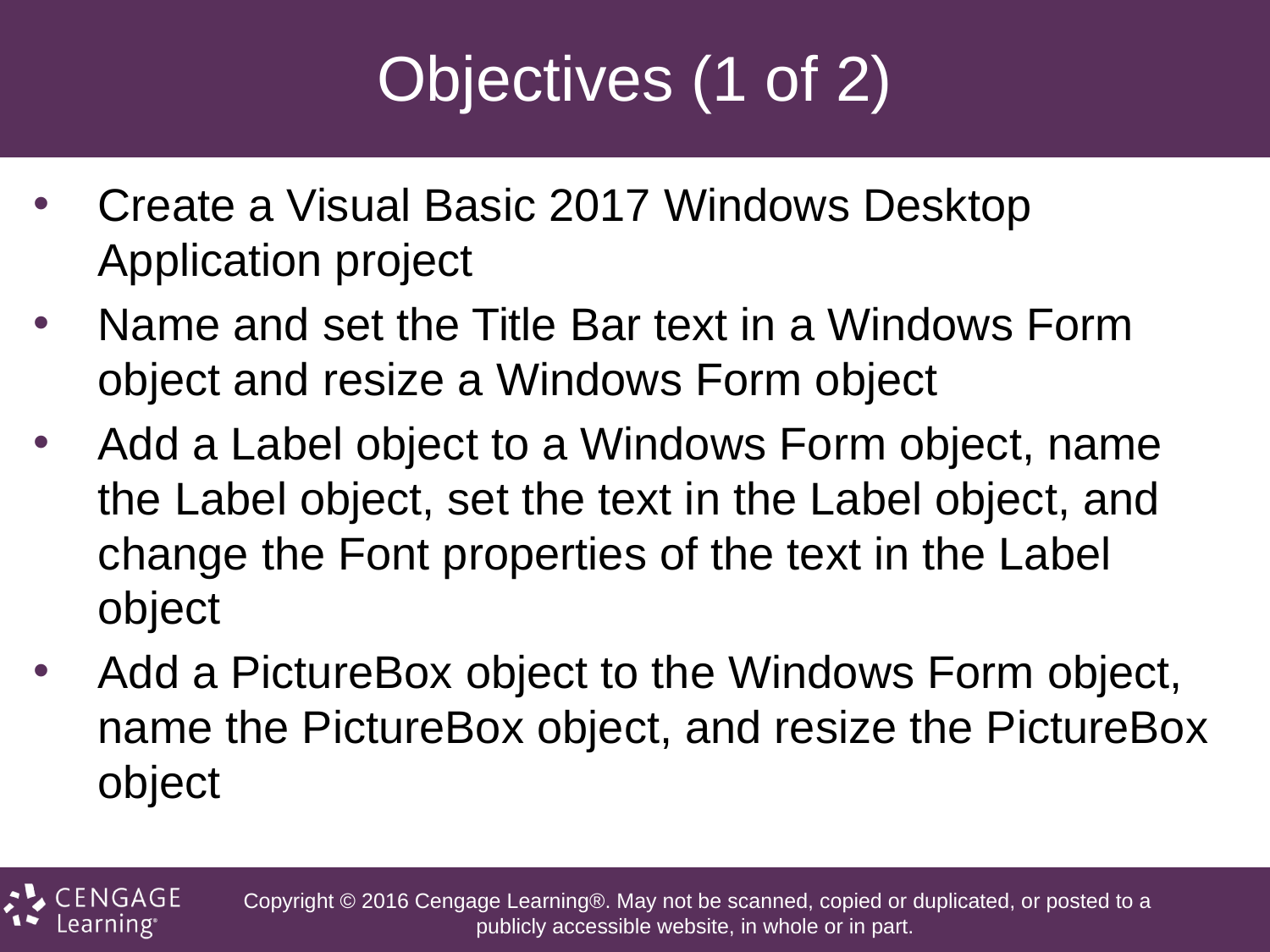

# Objectives (1 of 2)
Create a Visual Basic 2017 Windows Desktop Application project
Name and set the Title Bar text in a Windows Form object and resize a Windows Form object
Add a Label object to a Windows Form object, name the Label object, set the text in the Label object, and change the Font properties of the text in the Label object
Add a PictureBox object to the Windows Form object, name the PictureBox object, and resize the PictureBox object